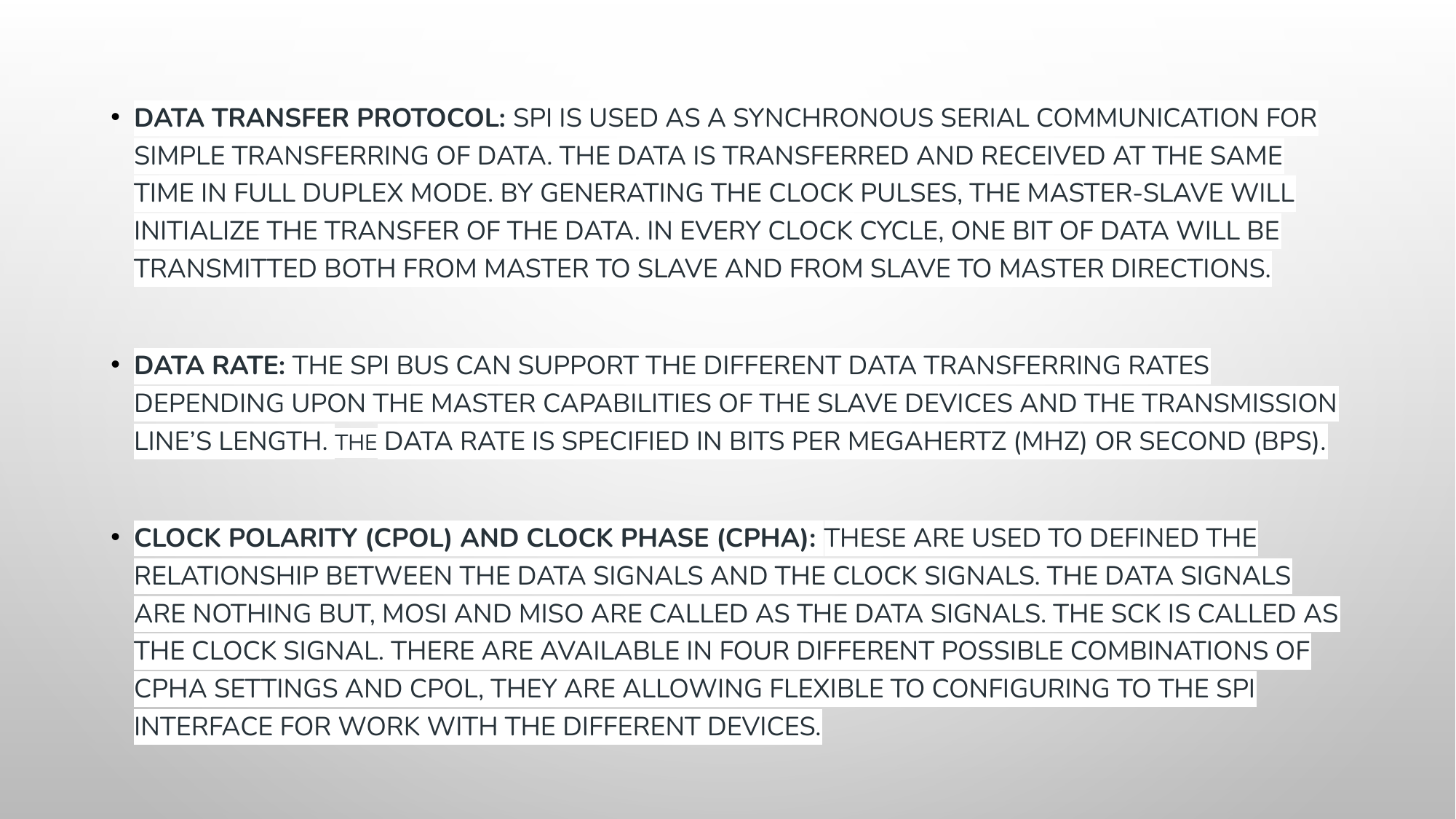

Data Transfer Protocol: SPI is used as a synchronous serial communication for simple transferring of data. The data is transferred and received at the same time in full duplex mode. By generating the clock pulses, the master-slave will initialize the transfer of the data. In every clock cycle, one bit of data will be transmitted both from master to slave and from slave to master directions.

Data Rate: The SPI bus can support the different data transferring rates depending upon the master capabilities of the slave devices and the transmission line’s length. The data rate is specified in bits per megahertz (MHz) or second (bps).

Clock Polarity (CPOL) and Clock Phase (CPHA): These are used to defined the relationship between the data signals and the clock signals. The data signals are nothing but, MOSI and MISO are called as the data signals. The SCK is called as the clock signal. There are available in four different possible combinations of CPHA settings and CPOL, they are allowing flexible to configuring to the SPI interface for work with the different devices.